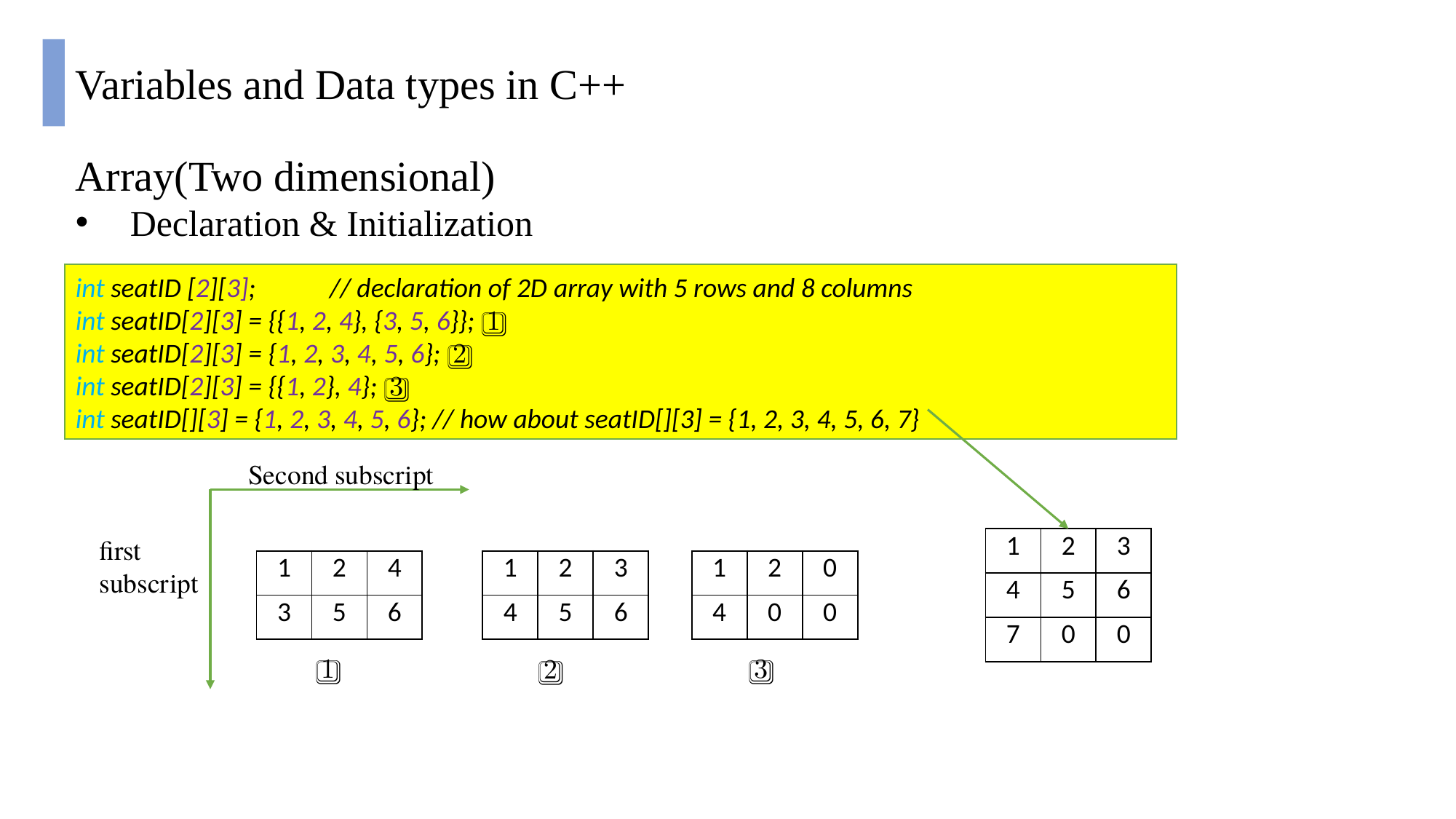

Variables and Data types in C++
Array(Two dimensional)
Declaration & Initialization
int seatID [2][3];            // declaration of 2D array with 5 rows and 8 columns
int seatID[2][3] = {{1, 2, 4}, {3, 5, 6}};  1️⃣
int seatID[2][3] = {1, 2, 3, 4, 5, 6};  2️⃣
int seatID[2][3] = {{1, 2}, 4};  3️⃣
int seatID[][3] = {1, 2, 3, 4, 5, 6}; // how about seatID[][3] = {1, 2, 3, 4, 5, 6, 7}
Second subscript
first subscript
| 1 | 2 | 3 |
| --- | --- | --- |
| 4 | 5 | 6 |
| 7 | 0 | 0 |
| 1 | 2 | 4 |
| --- | --- | --- |
| 3 | 5 | 6 |
| 1 | 2 | 3 |
| --- | --- | --- |
| 4 | 5 | 6 |
| 1 | 2 | 0 |
| --- | --- | --- |
| 4 | 0 | 0 |
1️⃣
3️⃣
2️⃣